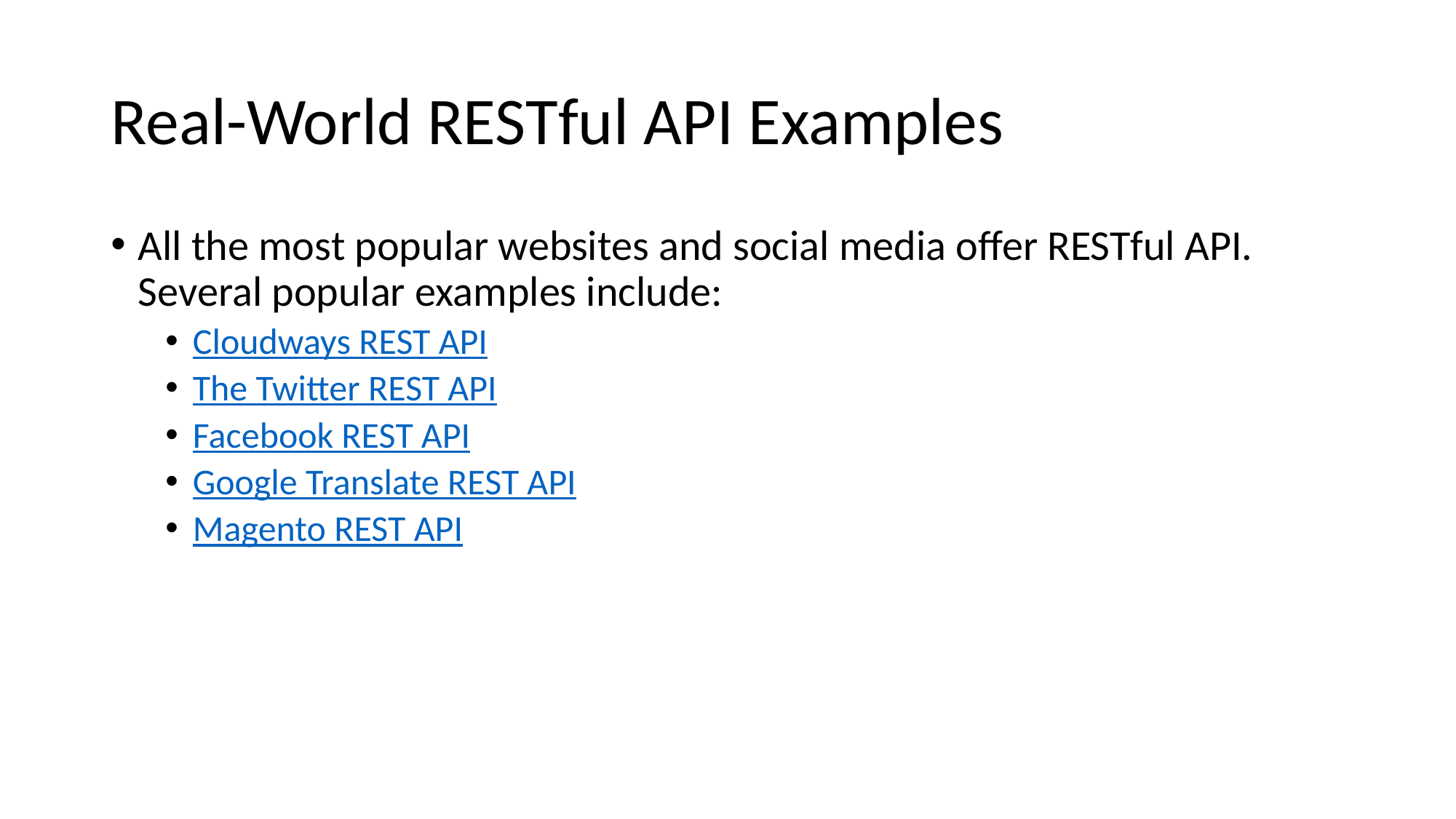

# Real-World RESTful API Examples
All the most popular websites and social media offer RESTful API. Several popular examples include:
Cloudways REST API
The Twitter REST API
Facebook REST API
Google Translate REST API
Magento REST API